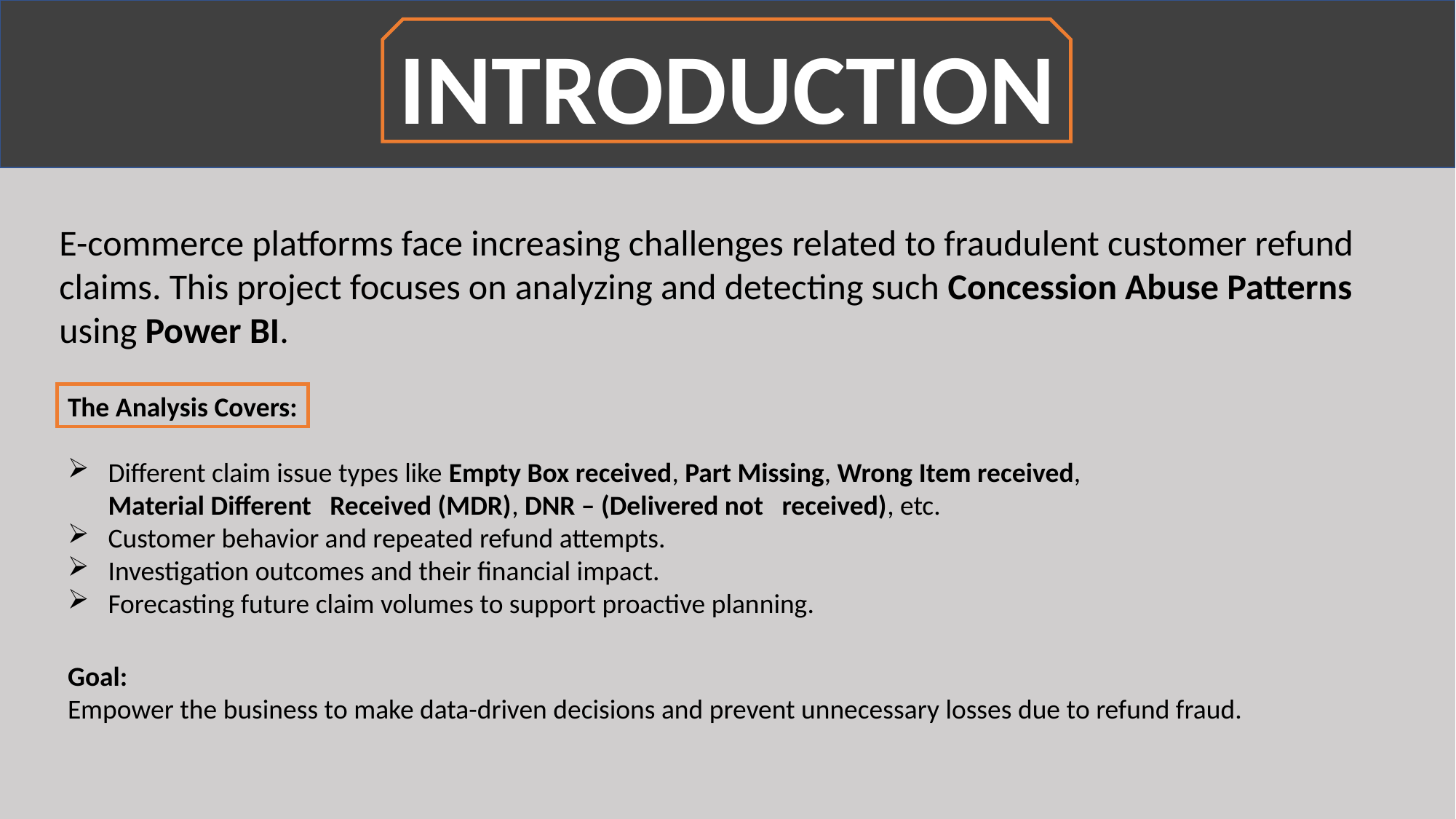

INTRODUCTION

E-commerce platforms face increasing challenges related to fraudulent customer refund claims. This project focuses on analyzing and detecting such Concession Abuse Patterns using Power BI.
The Analysis Covers:

 Different claim issue types like Empty Box received, Part Missing, Wrong Item received,
 Material Different   Received (MDR), DNR – (Delivered not   received), etc.
 Customer behavior and repeated refund attempts.
 Investigation outcomes and their financial impact.
 Forecasting future claim volumes to support proactive planning.

Goal:
Empower the business to make data-driven decisions and prevent unnecessary losses due to refund fraud.